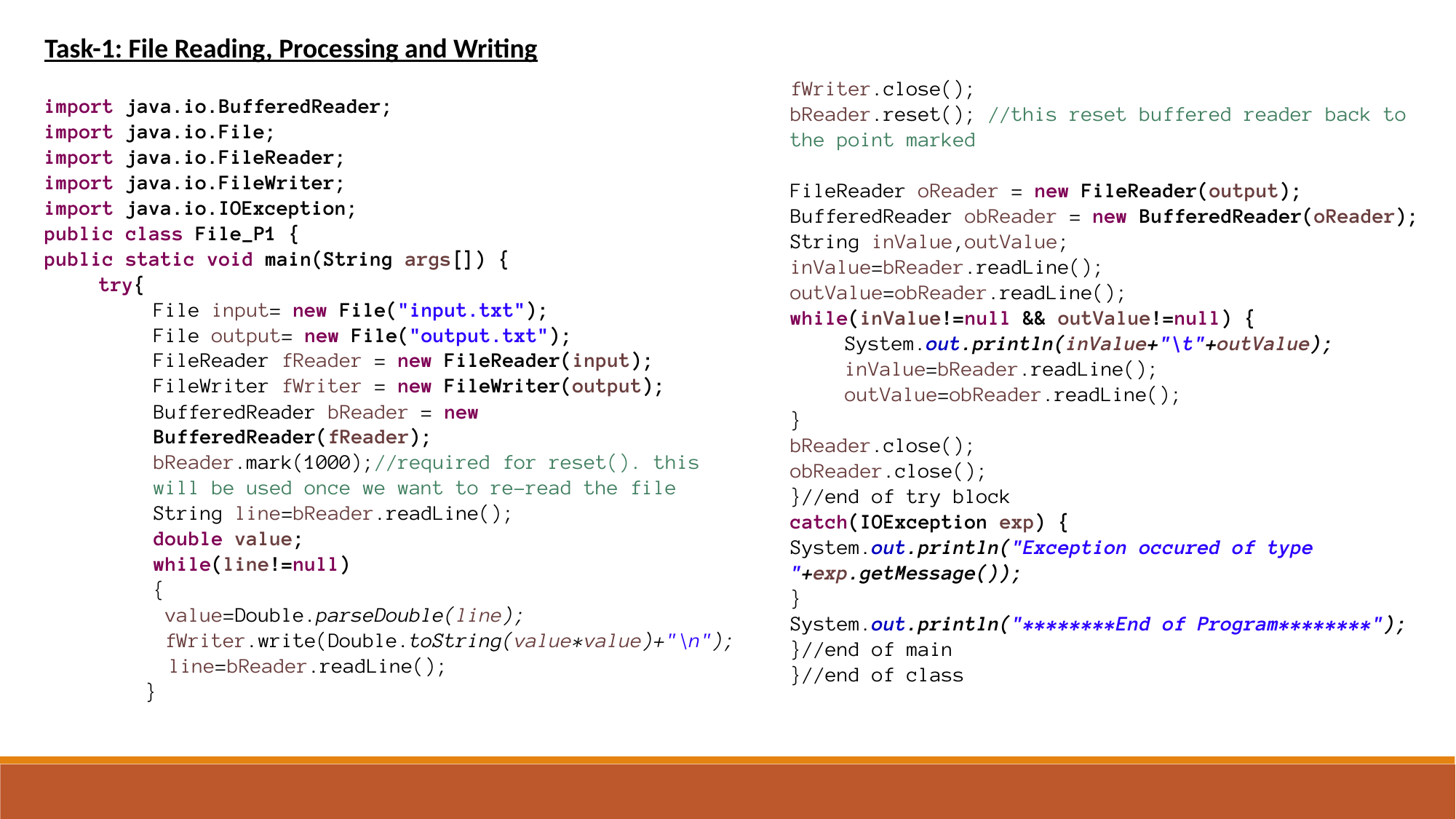

Task-1: File Reading, Processing and Writing
fWriter.close();
bReader.reset(); //this reset buffered reader back to the point marked

FileReader oReader = new FileReader(output);
BufferedReader obReader = new BufferedReader(oReader);
String inValue,outValue;
inValue=bReader.readLine();
outValue=obReader.readLine();
while(inValue!=null && outValue!=null) {
System.out.println(inValue+"\t"+outValue);
inValue=bReader.readLine();
outValue=obReader.readLine();
}
bReader.close();
obReader.close();
}//end of try block
catch(IOException exp) {
System.out.println("Exception occured of type "+exp.getMessage());
}
System.out.println("********End of Program********");
}//end of main
}//end of class

import java.io.BufferedReader;
import java.io.File;
import java.io.FileReader;
import java.io.FileWriter;
import java.io.IOException;
public class File_P1 {
public static void main(String args[]) {
try{
File input= new File("input.txt");
File output= new File("output.txt");
FileReader fReader = new FileReader(input);
FileWriter fWriter = new FileWriter(output);
BufferedReader bReader = new BufferedReader(fReader);
bReader.mark(1000);//required for reset(). this will be used once we want to re-read the file
String line=bReader.readLine();
double value;
while(line!=null)
{
 value=Double.parseDouble(line);
 fWriter.write(Double.toString(value*value)+"\n");
      line=bReader.readLine();
    }